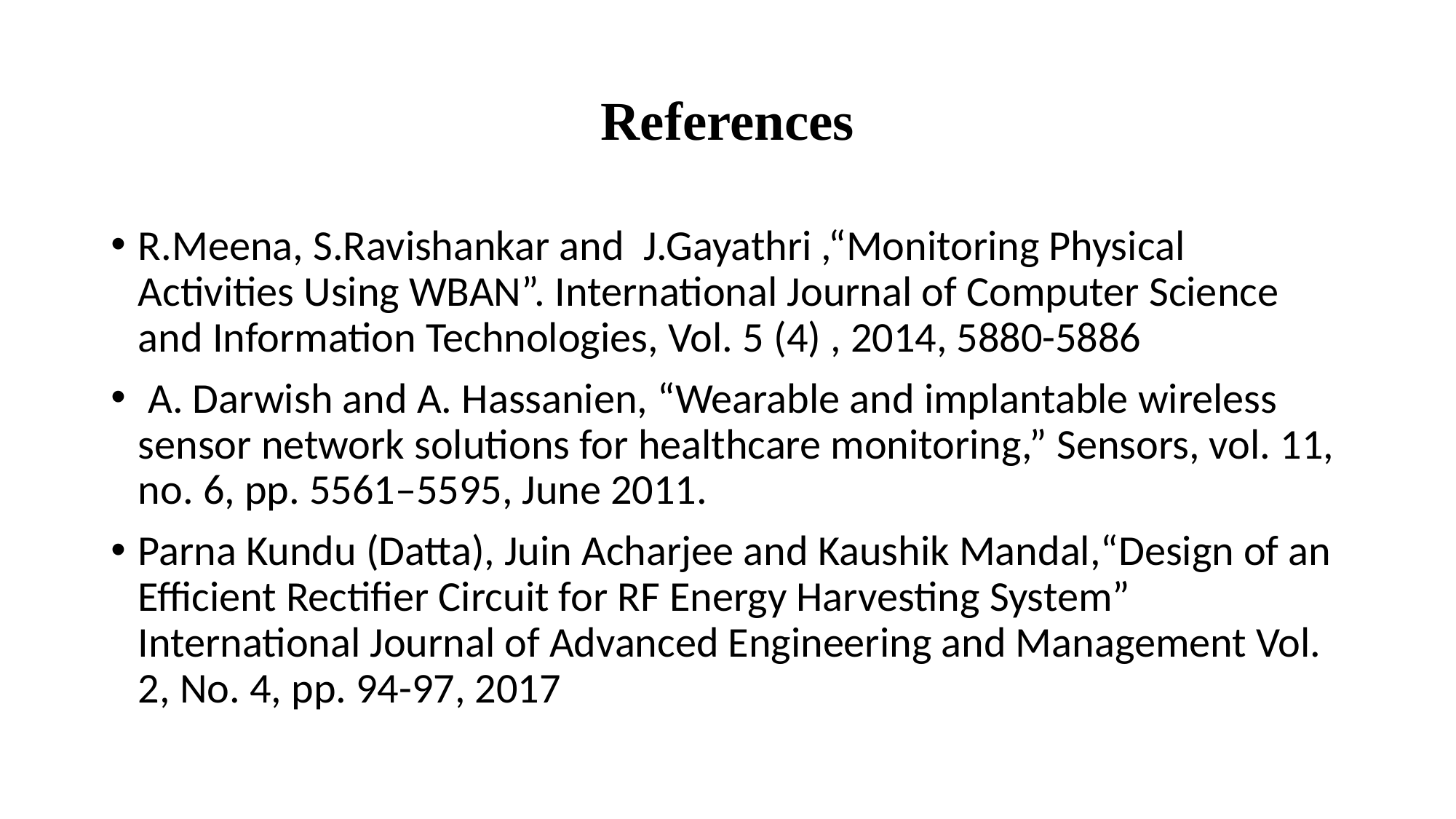

# References
R.Meena, S.Ravishankar and  J.Gayathri ,“Monitoring Physical Activities Using WBAN”. International Journal of Computer Science and Information Technologies, Vol. 5 (4) , 2014, 5880-5886
 A. Darwish and A. Hassanien, “Wearable and implantable wireless sensor network solutions for healthcare monitoring,” Sensors, vol. 11, no. 6, pp. 5561–5595, June 2011.
Parna Kundu (Datta), Juin Acharjee and Kaushik Mandal,“Design of an Efficient Rectifier Circuit for RF Energy Harvesting System” International Journal of Advanced Engineering and Management Vol.  2, No. 4, pp. 94-97, 2017